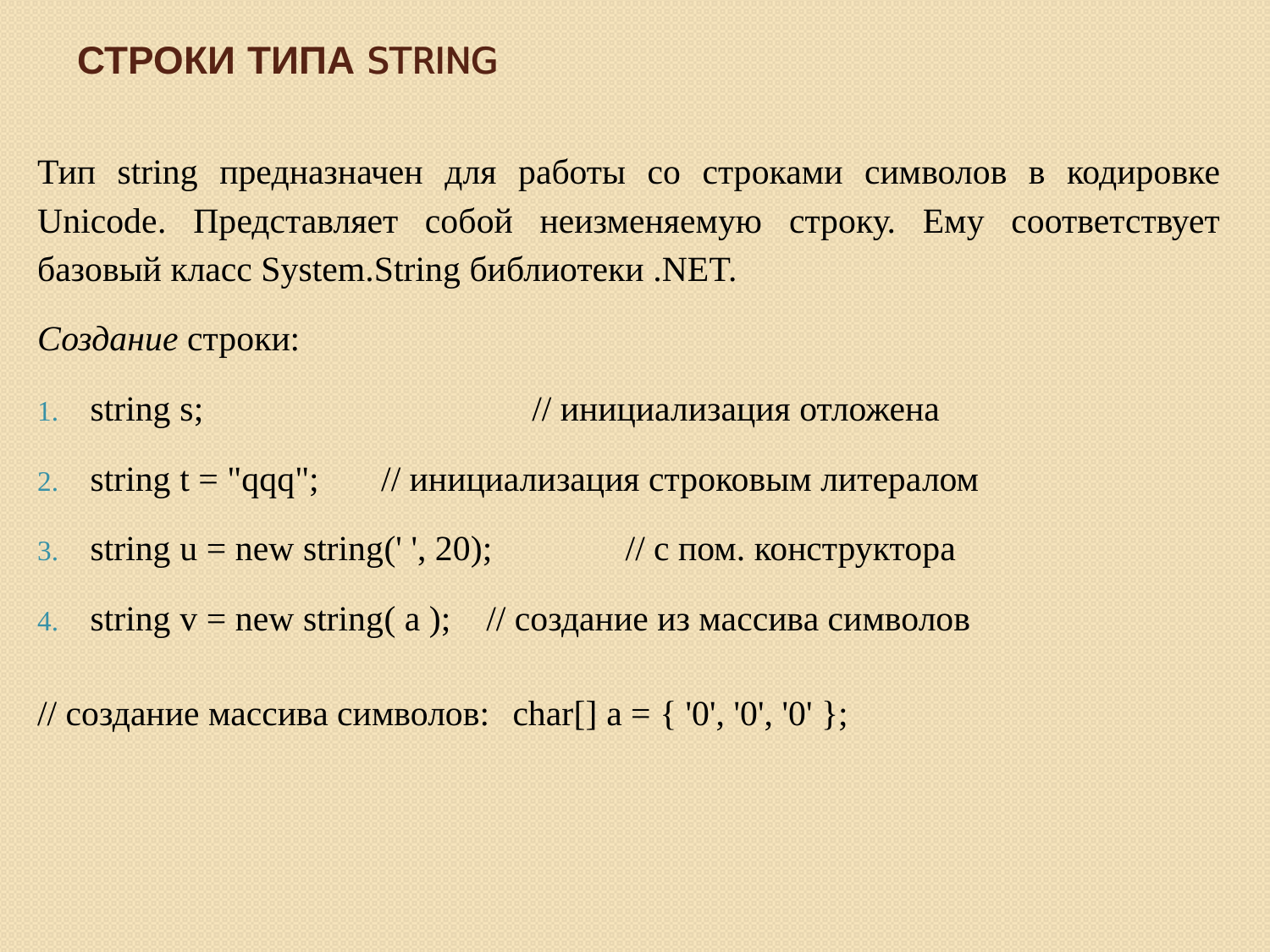

# Строки типа string
Тип string предназначен для работы со строками символов в кодировке Unicode. Представляет собой неизменяемую строку. Ему соответствует базовый класс System.String библиотеки .NET.
Создание строки:
string s;                                     // инициализация отложена
string t = "qqq";       // инициализация строковым литералом
string u = new string(' ', 20);               // с пом. конструктора
string v = new string( a );    // создание из массива символов
// создание массива символов:  char[] a = { '0', '0', '0' };